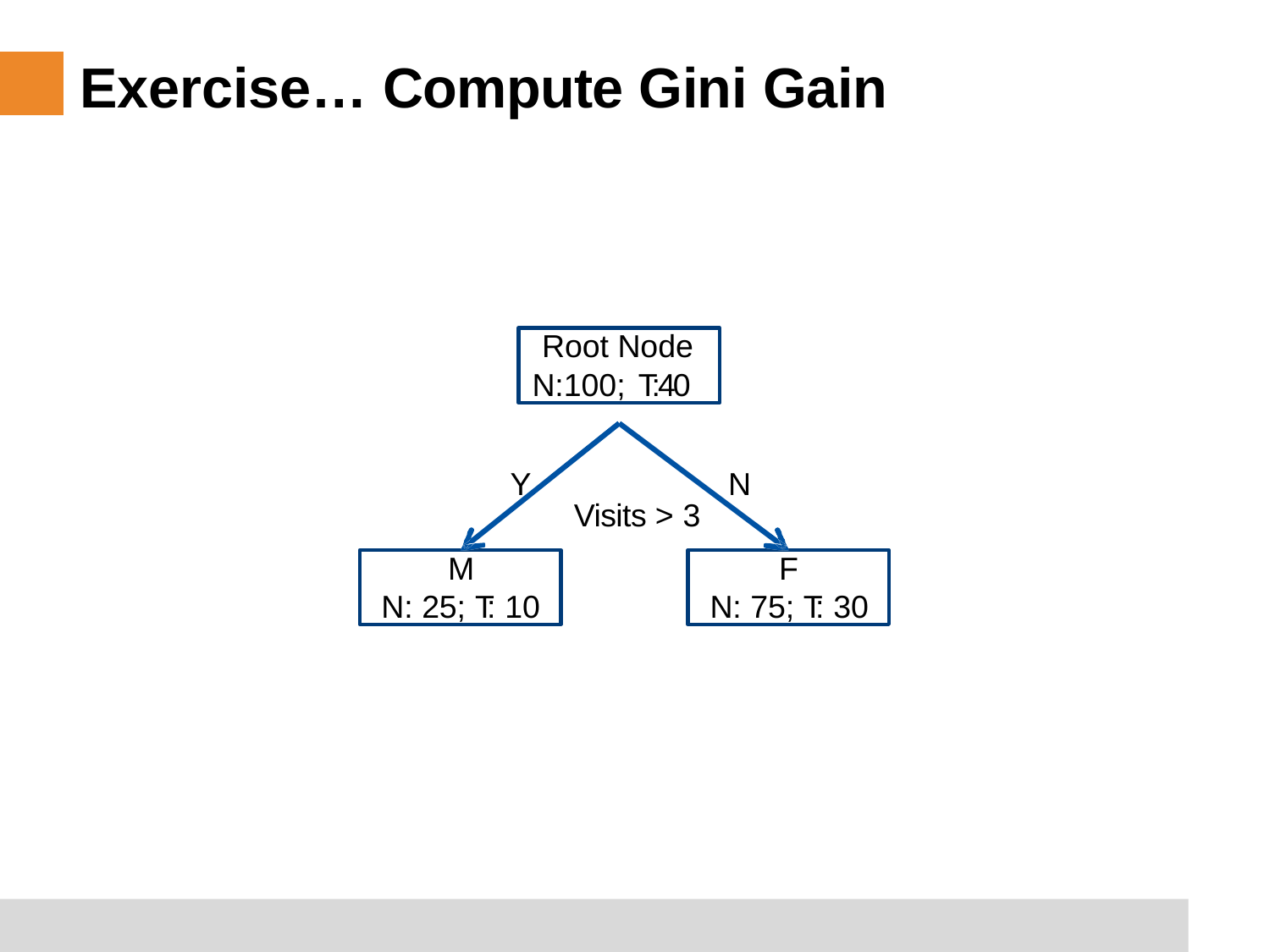

# Exercise… Compute Gini Gain
Root Node
N:100; T:40

Y
N
Visits > 3

M
N: 25; T: 10
F
N: 75; T: 30